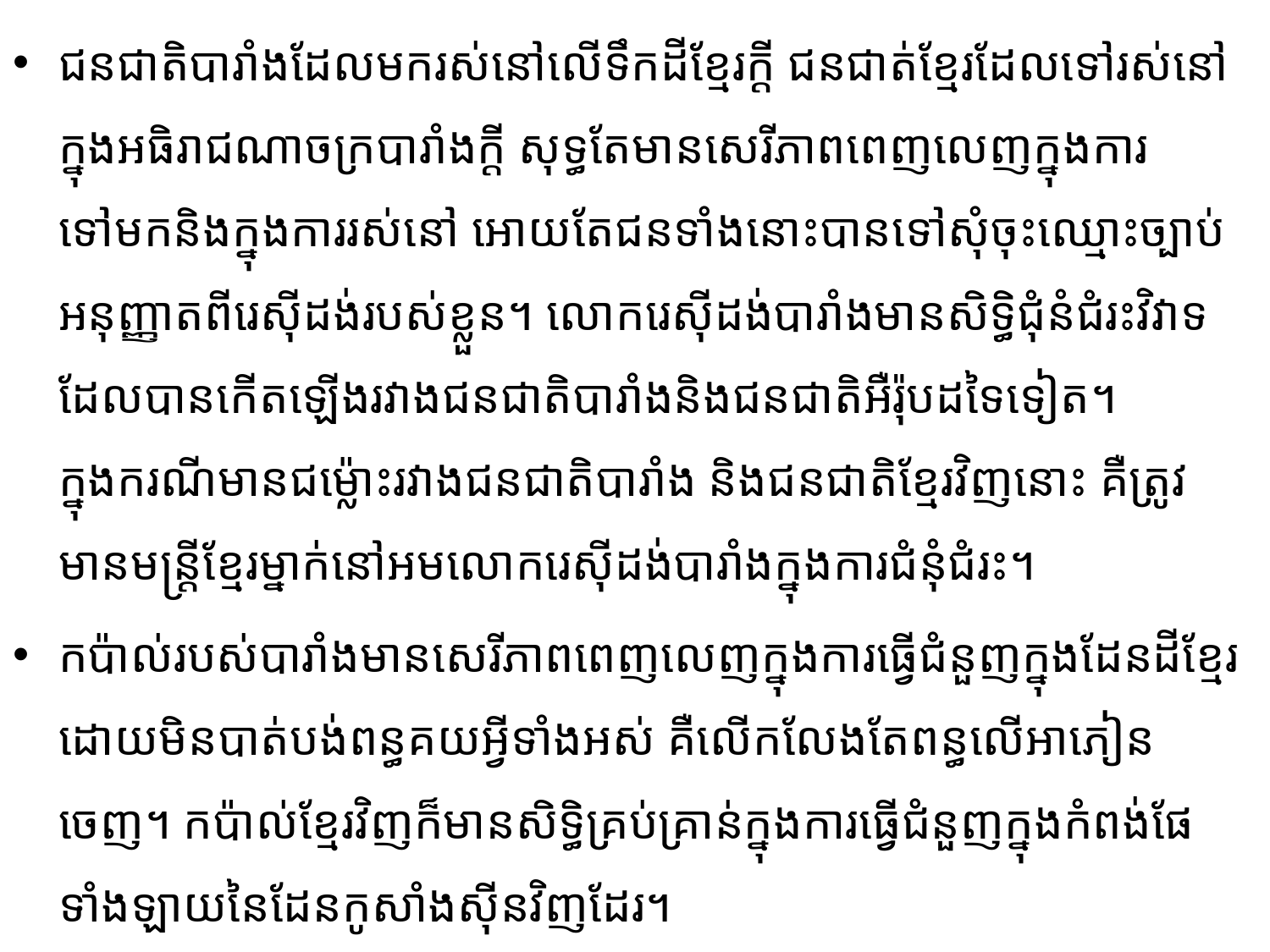

ជនជាតិបារាំងដែលមករស់នៅលើទឹកដីខ្មែរក្តី ជនជាត់ខ្មែរដែលទៅរស់នៅក្នុងអធិរាជណាចក្របារាំងក្តី សុទ្ធតែមានសេរីភាពពេញលេញក្នុងការទៅមកនិងក្នុងការរស់នៅ​ អោយតែជនទាំងនោះ​បានទៅសុំ​ចុះឈ្មោះ​ច្បាប់អនុញ្ញាតពីរេស៊ីដង់របស់ខ្លួន។ លោករេស៊ីដង់បារាំងមានសិទ្ធិជុំនំជំរះវិវាទ​ដែលបានកើត​ឡើង​រវាង​ជនជាតិ​បារាំងនិងជនជាតិអឺរ៉ុបដទៃទៀត។ ក្នុងករណីមានជម៉្លោះរវាងជនជាតិបារាំង និងជនជាតិខ្មែរវិញនោះ​ គឺត្រូវមាន​មន្ត្រី​ខ្មែរ​ម្នាក់នៅអមលោករេស៊ីដង់បារាំងក្នុងការជំនុំជំរះ។
កប៉ាល់របស់បារាំងមានសេរីភាពពេញលេញក្នុងការធ្វើជំនួញក្នុងដែនដីខ្មែរ ដោយមិនបាត់បង់ពន្ធគយ​អ្វីទាំងអស់ គឺលើកលែងតែពន្ធលើអាភៀនចេញ។ កប៉ាល់ខ្មែរវិញក៏មានសិទ្ធិគ្រប់គ្រាន់ក្នុងការធ្វើជំនួញ​ក្នុង​កំពង់​ផែ​ទាំងឡាយនៃដែនកូសាំងស៊ីនវិញដែរ។